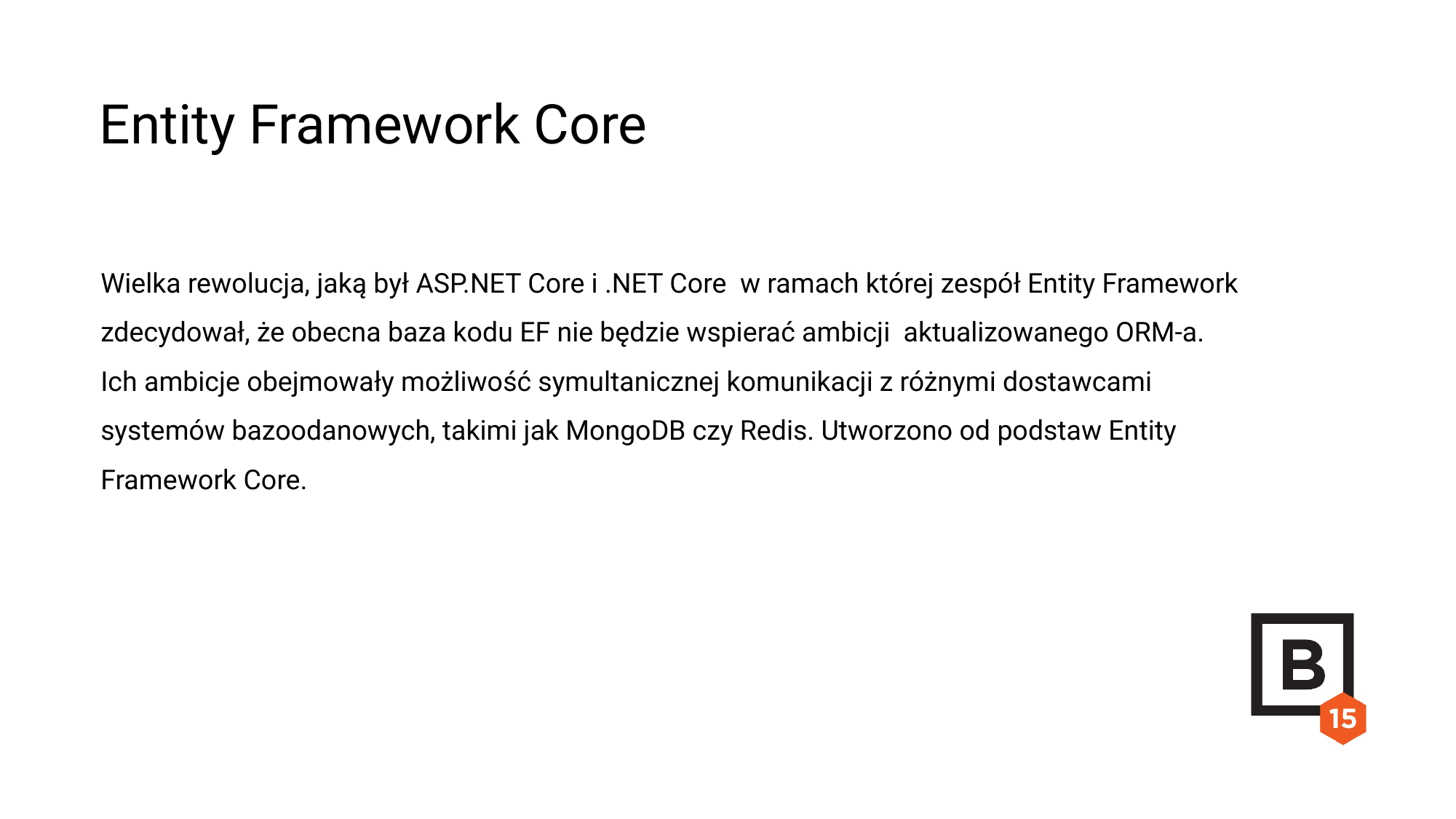

Entity Framework Core

Wielka rewolucja, jaką był ASP.NET Core i .NET Core  w ramach której zespół Entity Framework zdecydował, że obecna baza kodu EF nie będzie wspierać ambicji  aktualizowanego ORM-a. Ich ambicje obejmowały możliwość symultanicznej komunikacji z różnymi dostawcami  systemów bazoodanowych, takimi jak MongoDB czy Redis. Utworzono od podstaw Entity Framework Core.